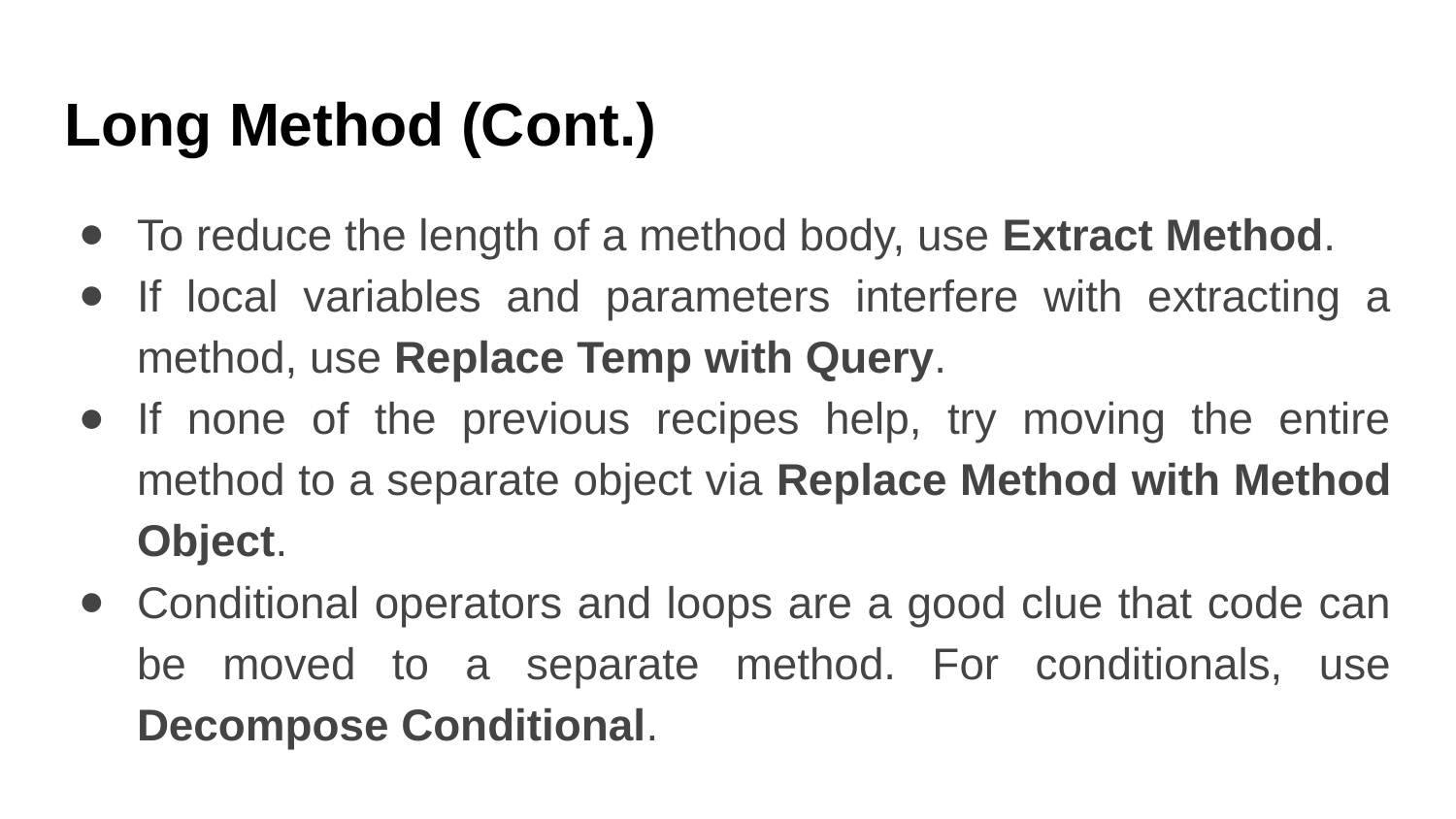

# Long Method (Cont.)
To reduce the length of a method body, use Extract Method.
If local variables and parameters interfere with extracting a method, use Replace Temp with Query.
If none of the previous recipes help, try moving the entire method to a separate object via Replace Method with Method Object.
Conditional operators and loops are a good clue that code can be moved to a separate method. For conditionals, use Decompose Conditional.